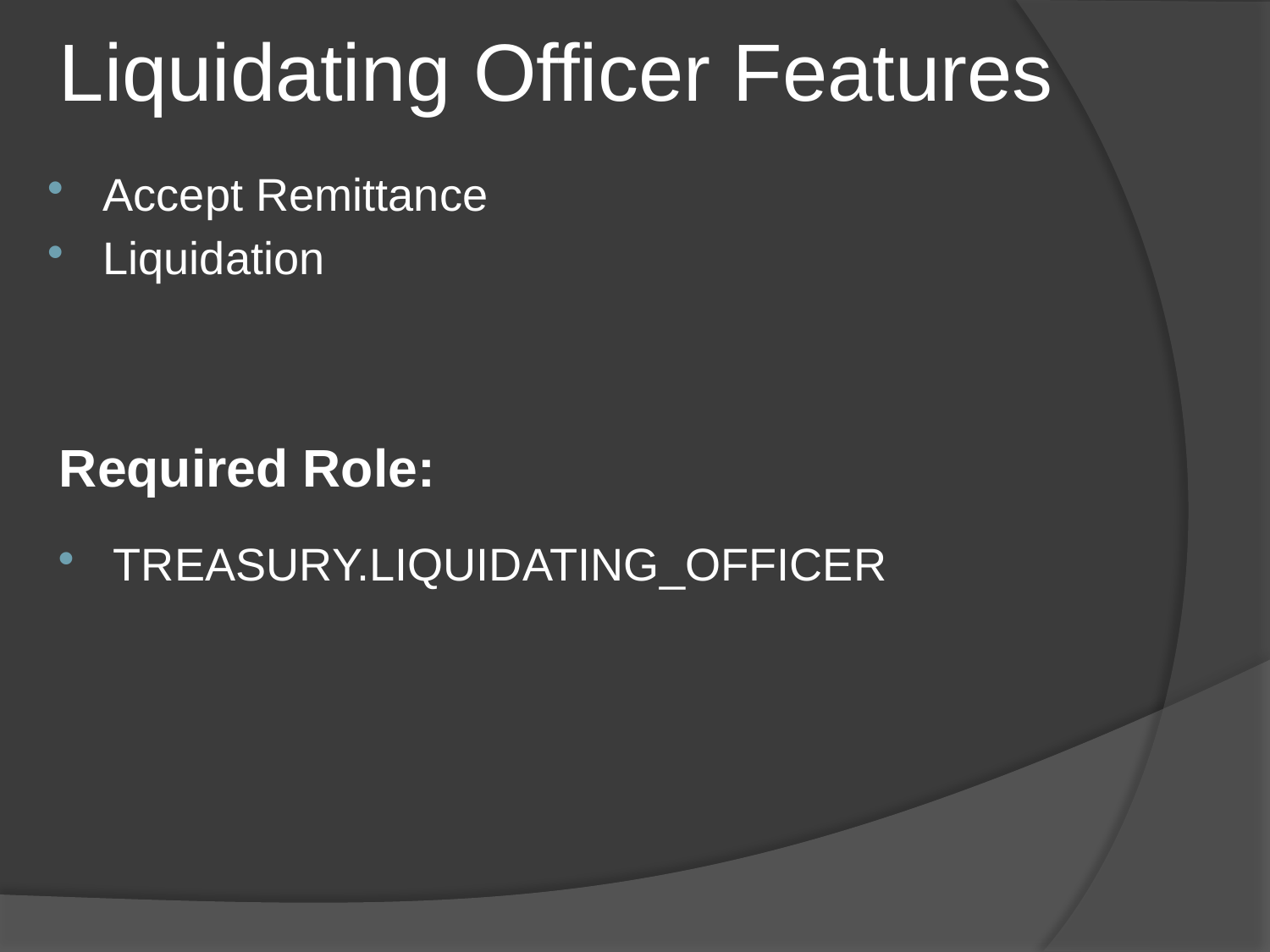

Liquidating Officer Features
Accept Remittance
Liquidation
# Required Role:
TREASURY.LIQUIDATING_OFFICER